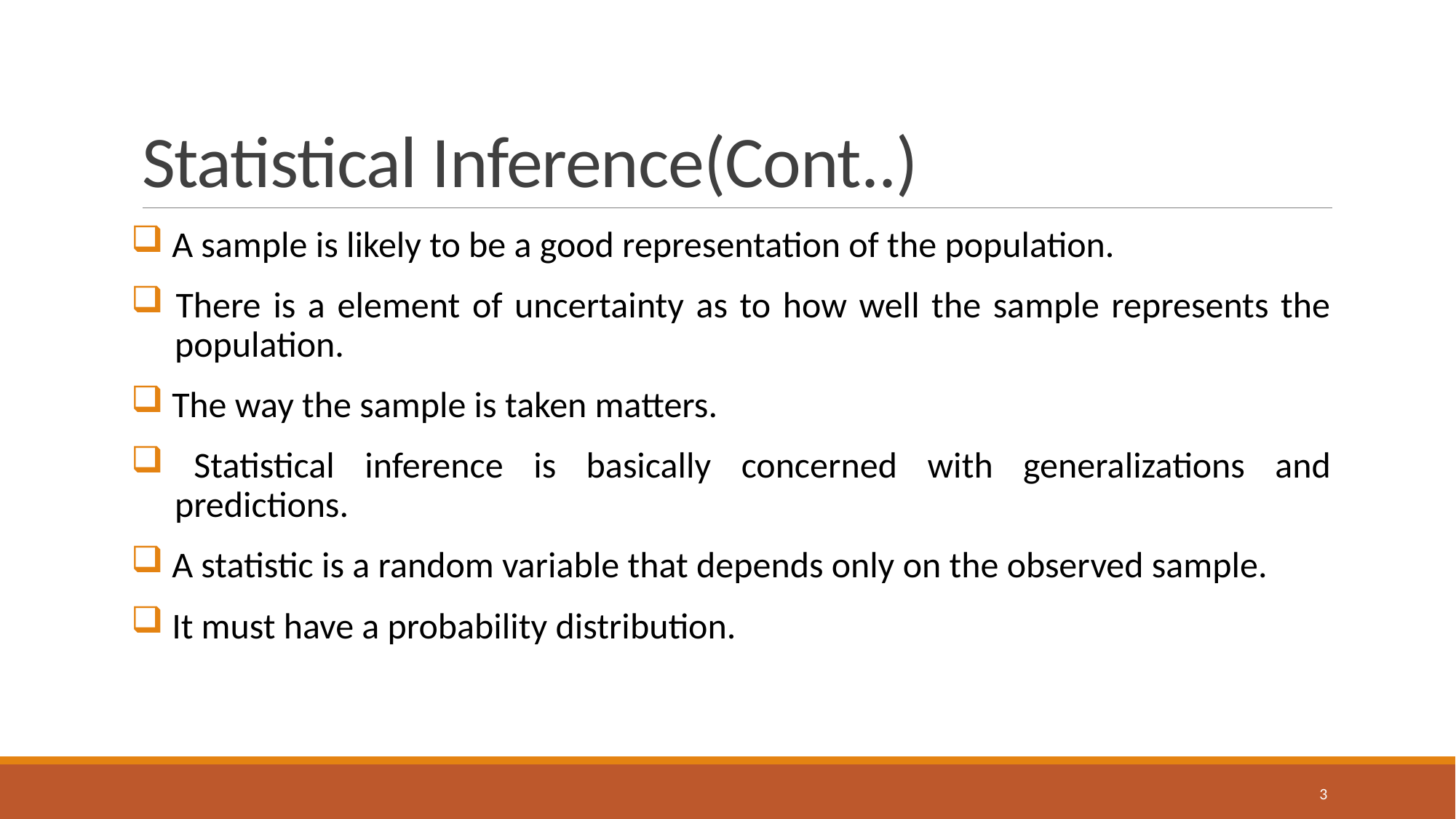

# Statistical Inference(Cont..)
 A sample is likely to be a good representation of the population.
 There is a element of uncertainty as to how well the sample represents the
    population.
 The way the sample is taken matters.
 Statistical inference is basically concerned with generalizations and
    predictions.
 A statistic is a random variable that depends only on the observed sample.
 It must have a probability distribution.

3